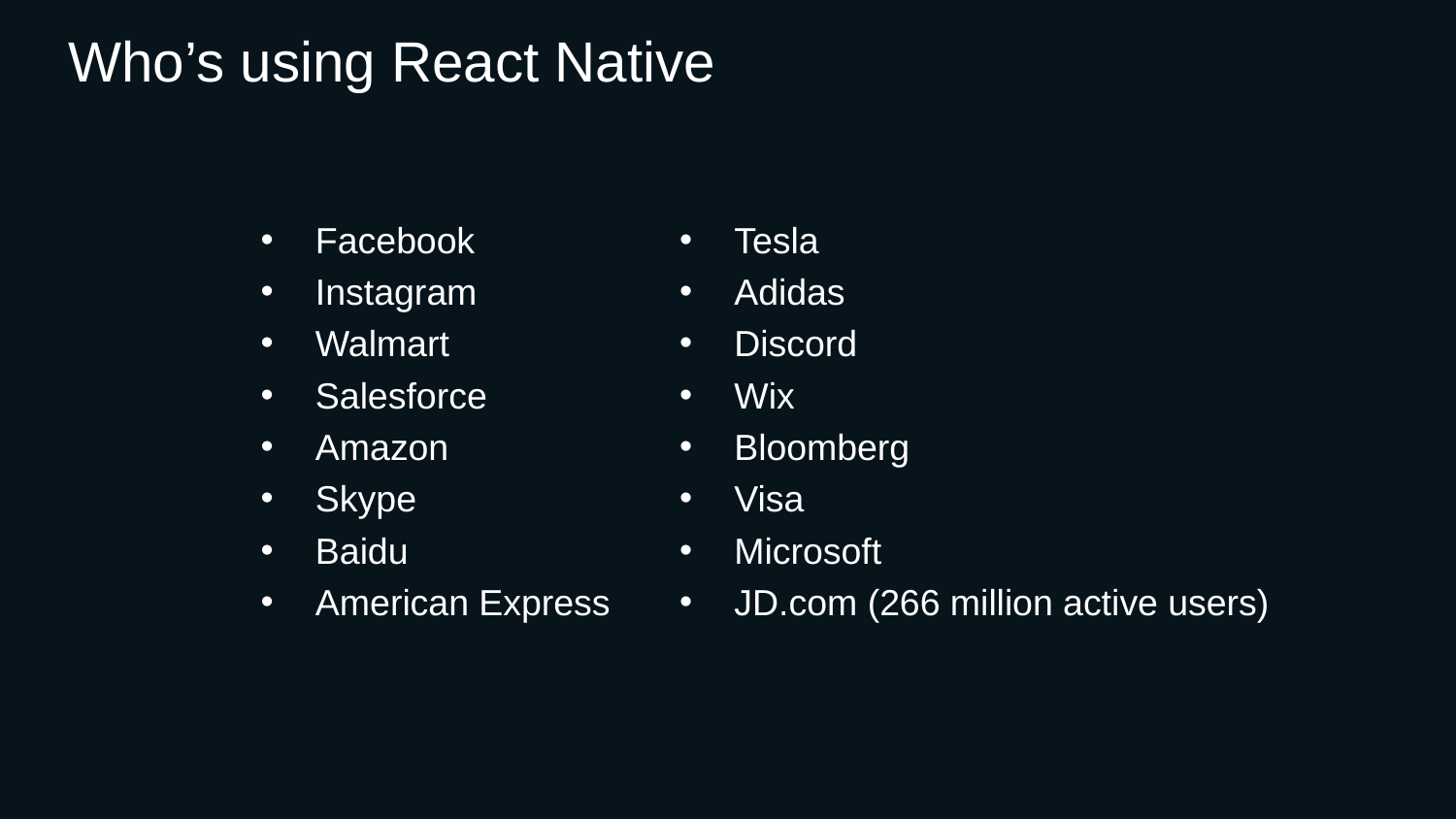

# Who’s using React Native
Facebook
Instagram
Walmart
Salesforce
Amazon
Skype
Baidu
American Express
Tesla
Adidas
Discord
Wix
Bloomberg
Visa
Microsoft
JD.com (266 million active users)